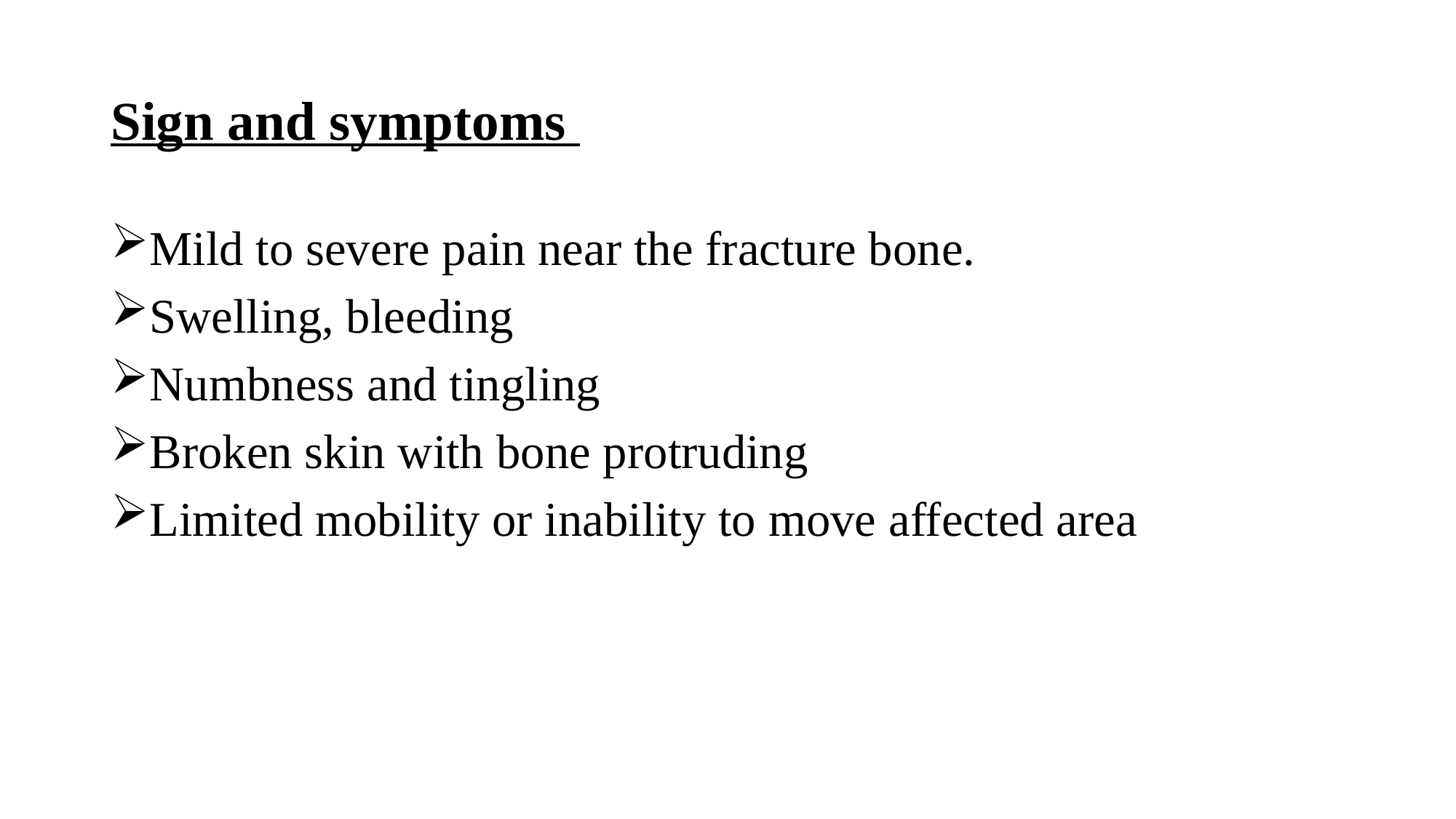

# Sign and symptoms
Mild to severe pain near the fracture bone.
Swelling, bleeding
Numbness and tingling
Broken skin with bone protruding
Limited mobility or inability to move affected area